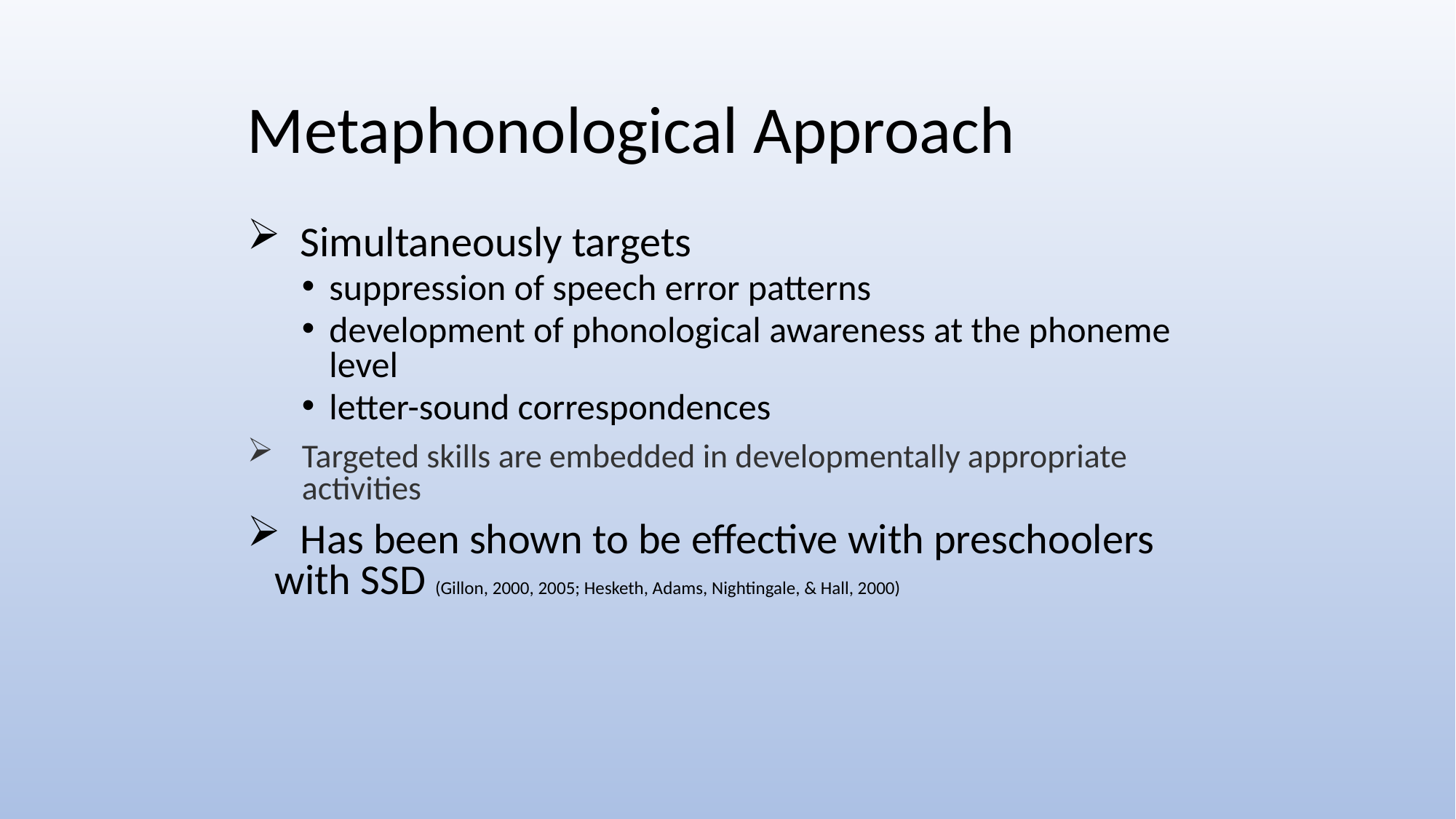

# Metaphonological Approach
  Simultaneously targets
suppression of speech error patterns
development of phonological awareness at the phoneme level
letter-sound correspondences
Targeted skills are embedded in developmentally appropriate activities
  Has been shown to be effective with preschoolers with SSD (Gillon, 2000, 2005; Hesketh, Adams, Nightingale, & Hall, 2000)